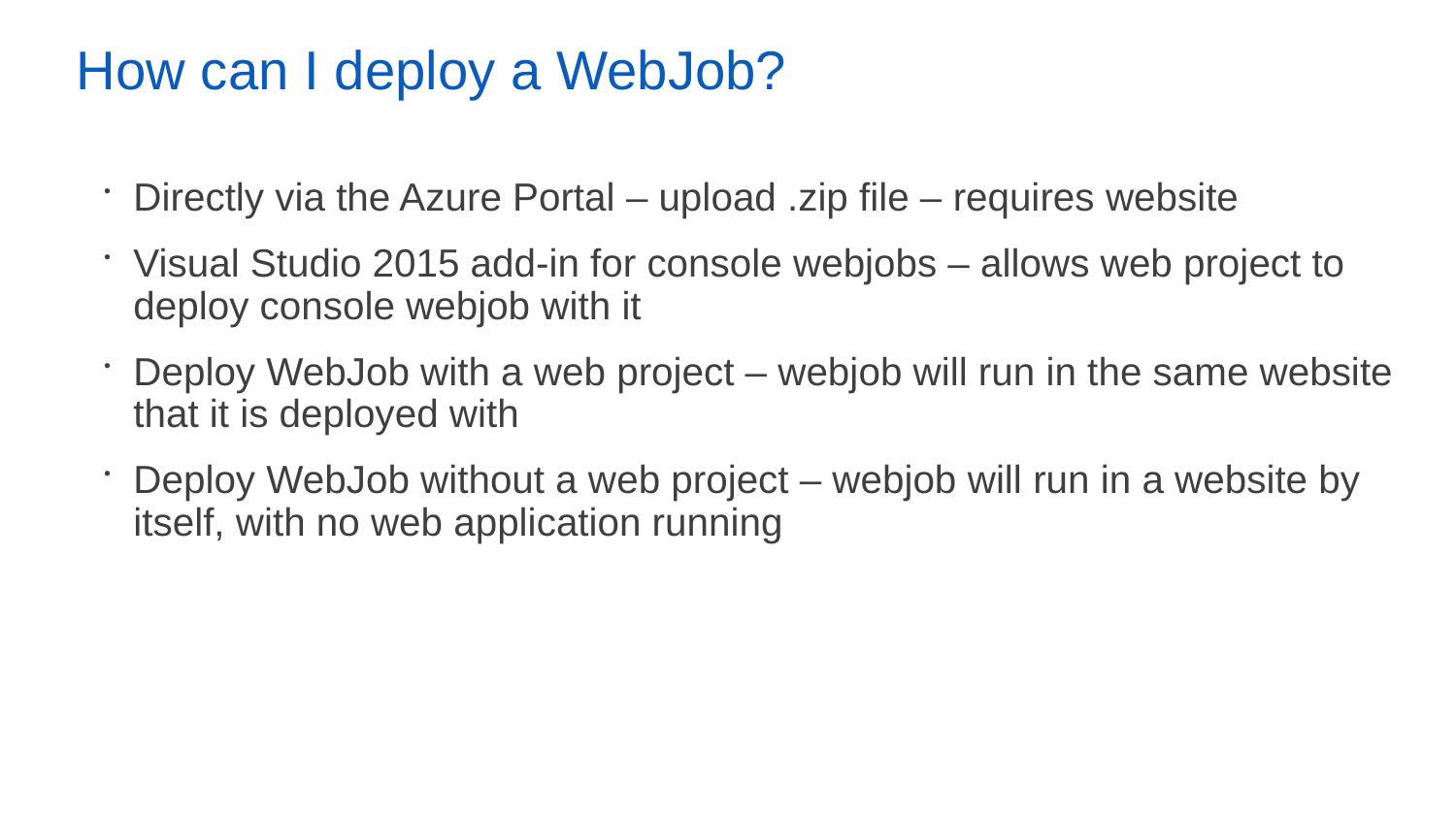

# How can I deploy a WebJob?
Directly via the Azure Portal – upload .zip file – requires website
Visual Studio 2015 add-in for console webjobs – allows web project to deploy console webjob with it
Deploy WebJob with a web project – webjob will run in the same website that it is deployed with
Deploy WebJob without a web project – webjob will run in a website by itself, with no web application running